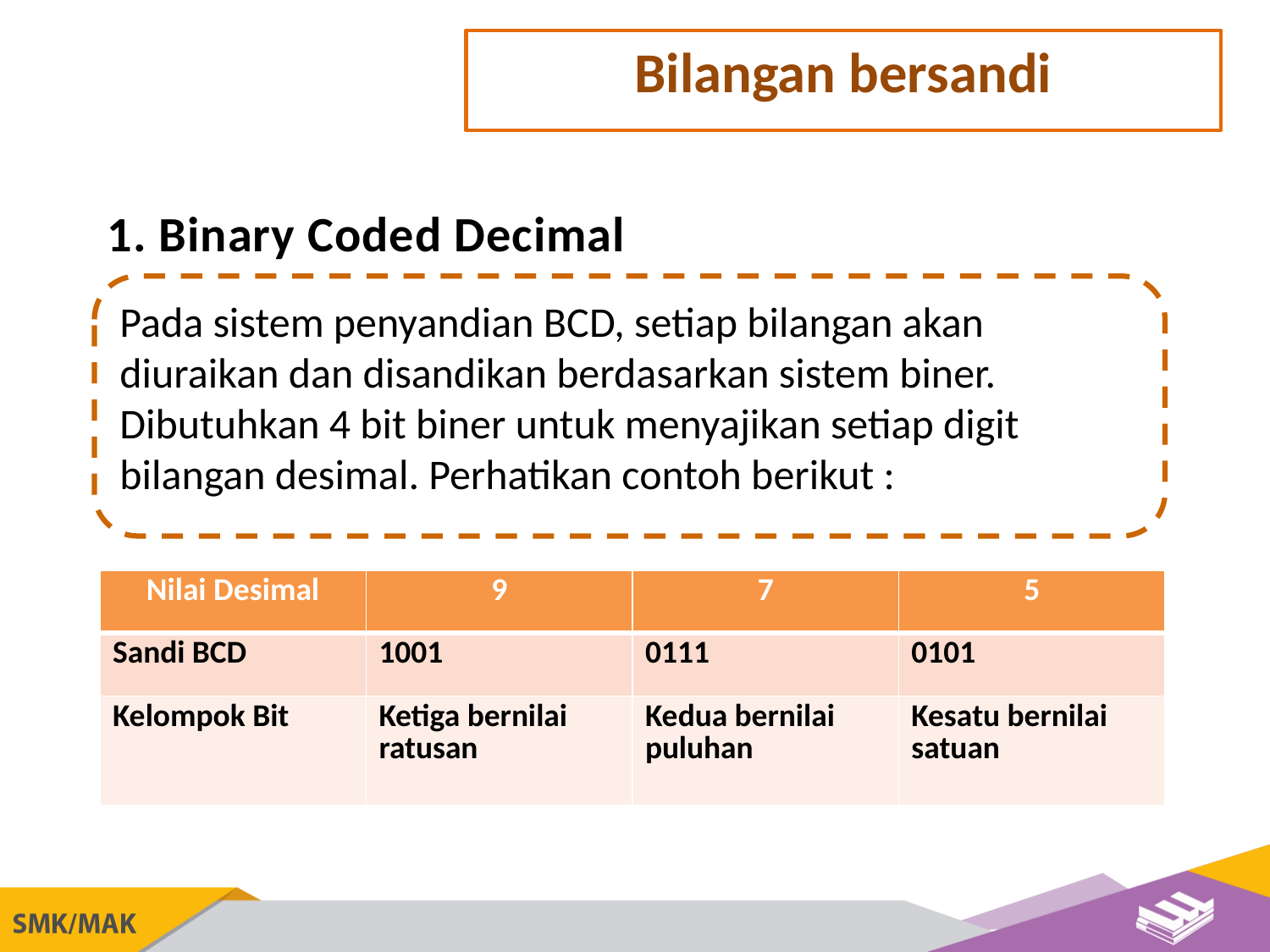

Bilangan bersandi
1. Binary Coded Decimal
Pada sistem penyandian BCD, setiap bilangan akan diuraikan dan disandikan berdasarkan sistem biner. Dibutuhkan 4 bit biner untuk menyajikan setiap digit bilangan desimal. Perhatikan contoh berikut :
| Nilai Desimal | 9 | 7 | 5 |
| --- | --- | --- | --- |
| Sandi BCD | 1001 | 0111 | 0101 |
| Kelompok Bit | Ketiga bernilai ratusan | Kedua bernilai puluhan | Kesatu bernilai satuan |